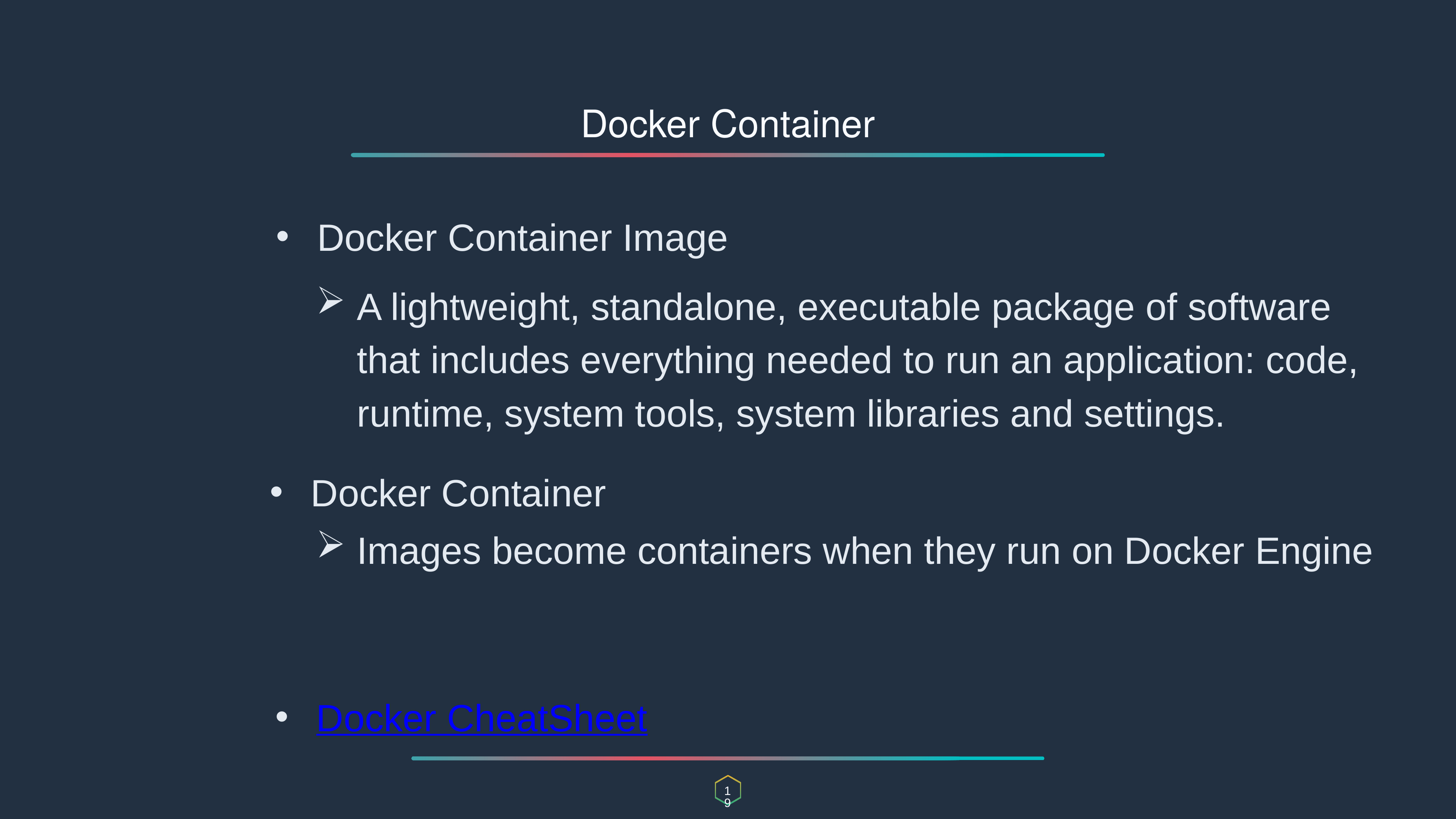

Docker Container
Docker Container Image
A lightweight, standalone, executable package of software that includes everything needed to run an application: code, runtime, system tools, system libraries and settings.
Docker Container
Images become containers when they run on Docker Engine
Docker CheatSheet
19